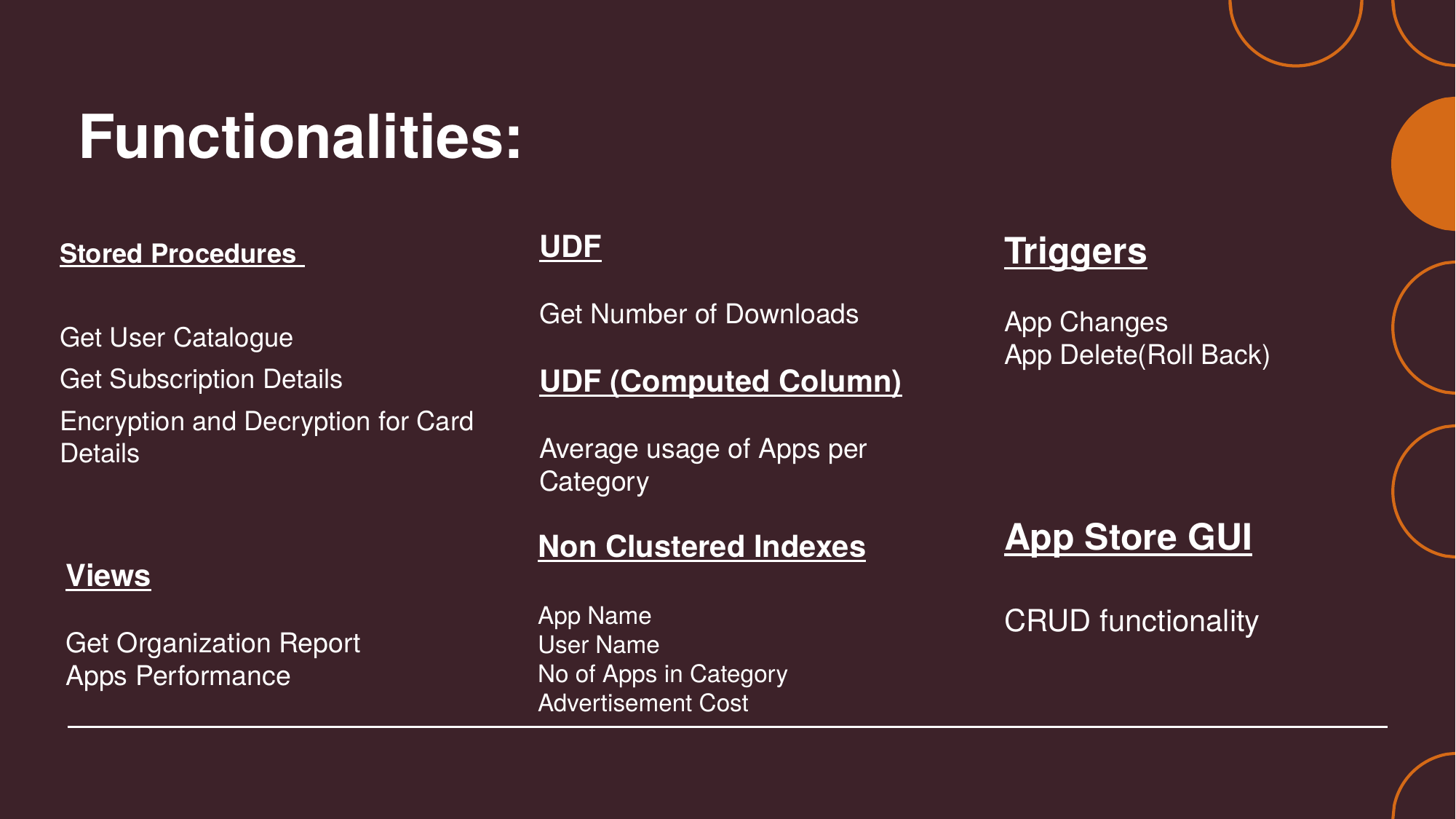

# Functionalities:
UDF

Get Number of Downloads

UDF (Computed Column)

Average usage of Apps per Category
Triggers

App Changes
App Delete(Roll Back)

Stored Procedures

Get User Catalogue
Get Subscription Details
Encryption and Decryption for Card Details

App Store GUI

CRUD functionality
Non Clustered Indexes

App Name
User Name
No of Apps in Category
Advertisement Cost
Views

Get Organization Report
Apps Performance